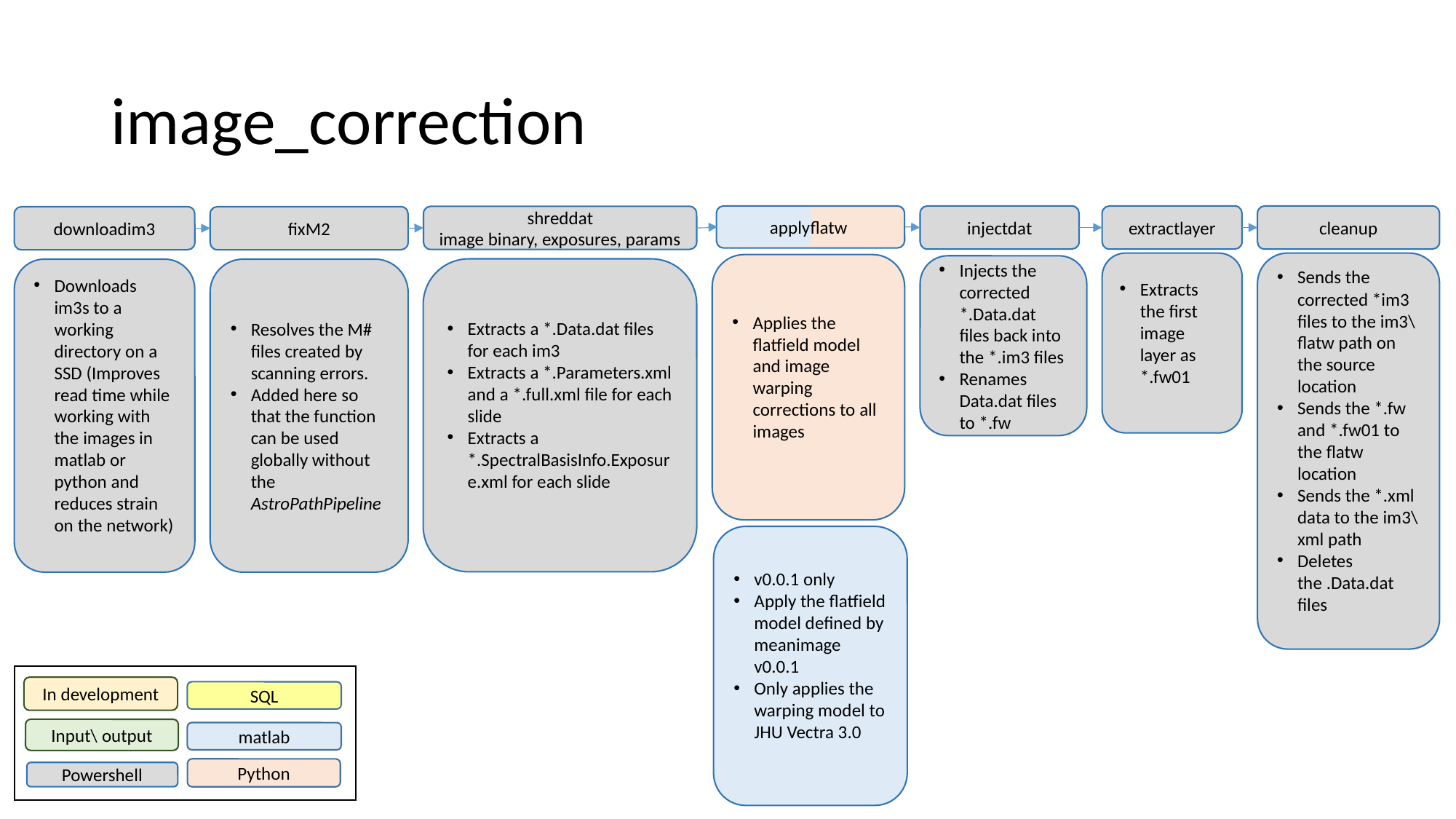

# image_correction

applyflatw
injectdat
extractlayer
cleanup
shreddat
image binary, exposures, params
downloadim3
fixM2
Sends the corrected *im3 files to the im3\flatw path on the source location
Sends the *.fw and *.fw01 to the flatw location
Sends the *.xml data to the im3\xml path
Deletes the .Data.dat files

Extracts the first image layer as *.fw01

Applies the flatfield model and image warping corrections to all images

Injects the corrected *.Data.dat files back into the *.im3 files
Renames Data.dat files to *.fw
Extracts a *.Data.dat files for each im3
Extracts a *.Parameters.xml and a *.full.xml file for each slide
Extracts a *.SpectralBasisInfo.Exposure.xml for each slide

Downloads im3s to a working directory on a SSD (Improves read time while working with the images in matlab or python and reduces strain on the network)

Resolves the M# files created by scanning errors.
Added here so that the function can be used globally without the AstroPathPipeline
v0.0.1 only
Apply the flatfield model defined by meanimage v0.0.1
Only applies the warping model to JHU Vectra 3.0

In development
SQL
Input\ output
matlab
Python
Powershell